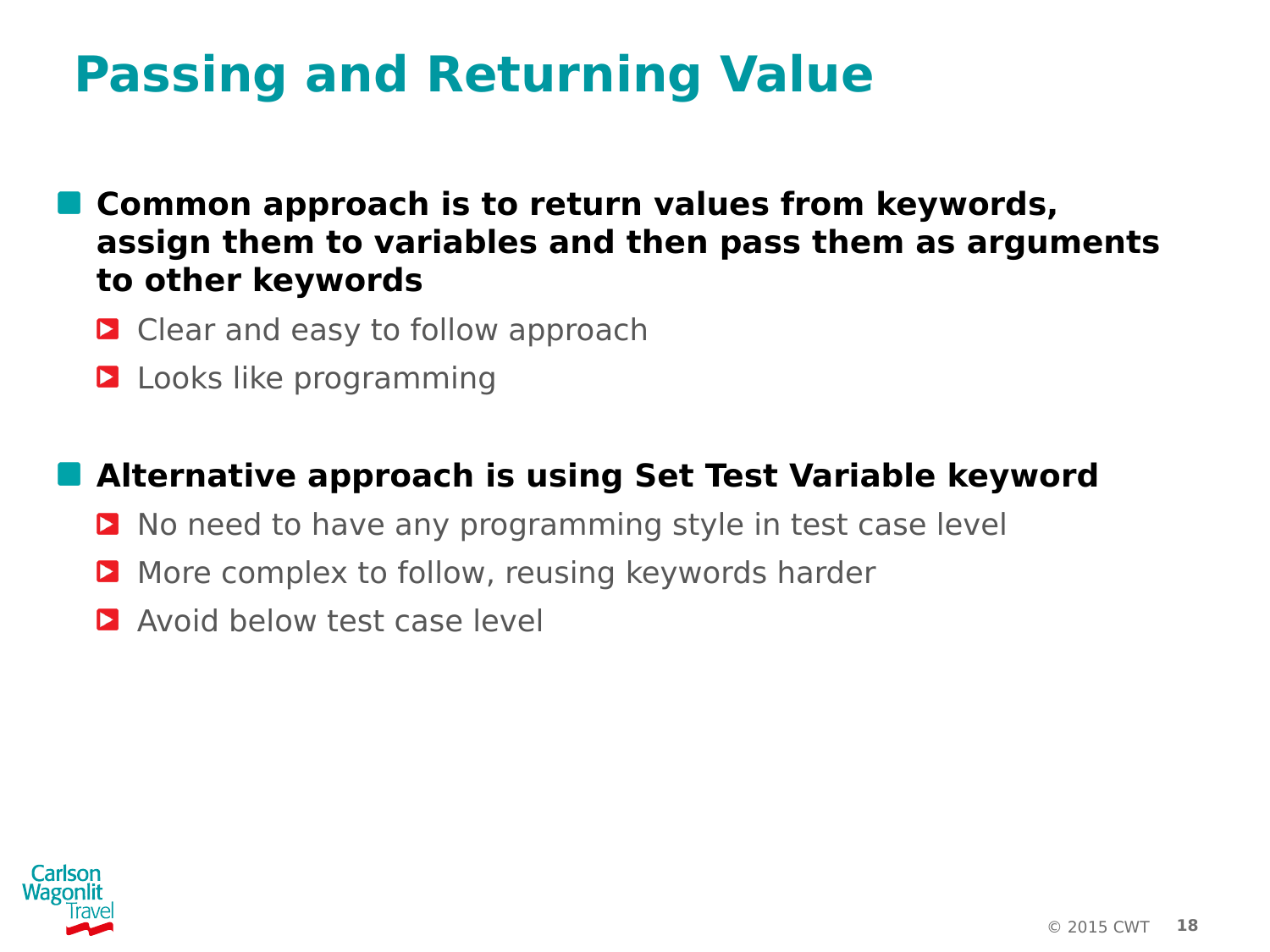

# Passing and Returning Value
Common approach is to return values from keywords, assign them to variables and then pass them as arguments to other keywords
Clear and easy to follow approach
Looks like programming

Alternative approach is using Set Test Variable keyword
No need to have any programming style in test case level
More complex to follow, reusing keywords harder
Avoid below test case level
 18